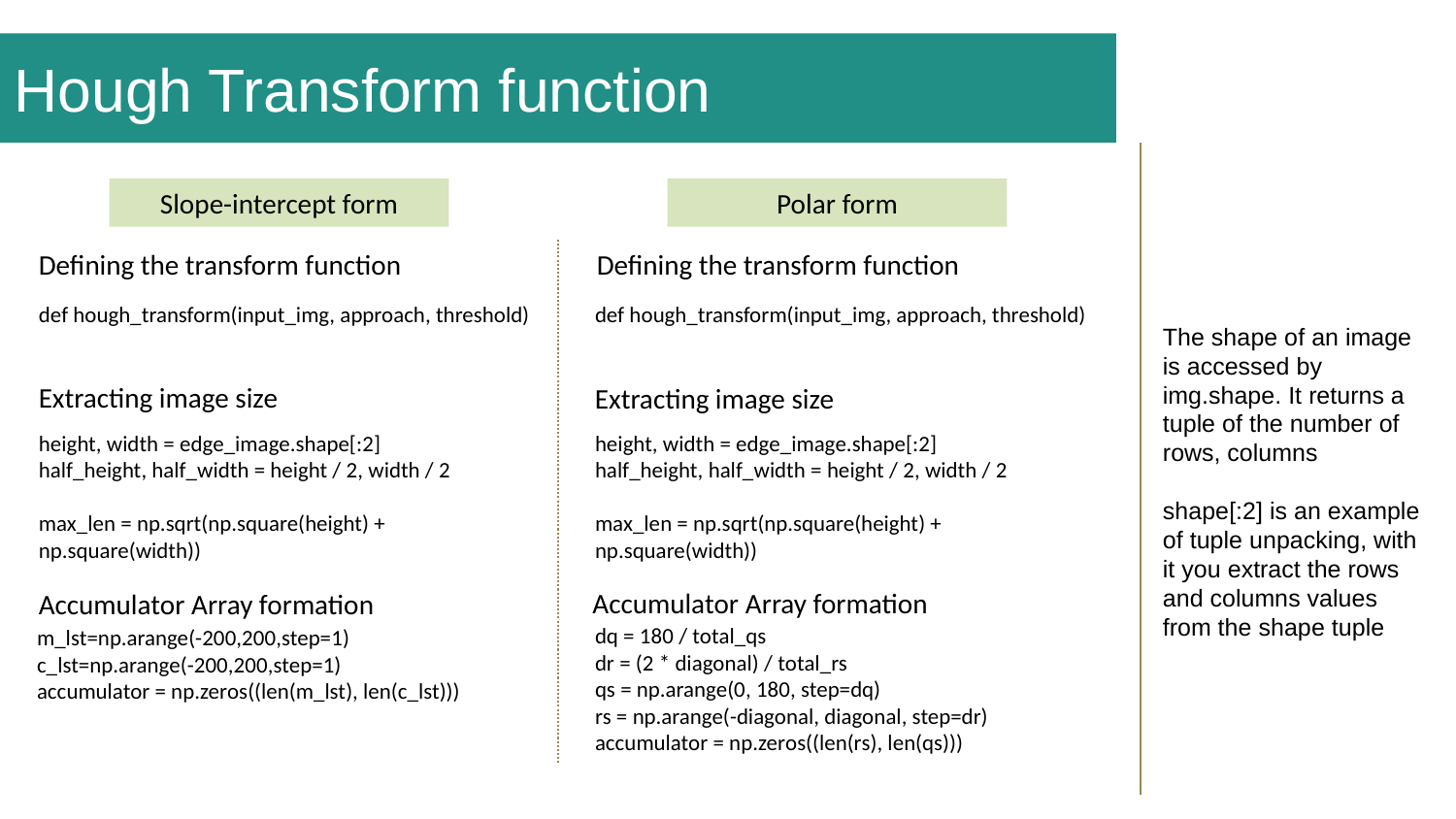

Hough Transform function
Slope-intercept form
Polar form
Defining the transform function
Defining the transform function
def hough_transform(input_img, approach, threshold)
def hough_transform(input_img, approach, threshold)
The shape of an image is accessed by img.shape. It returns a tuple of the number of rows, columns

shape[:2] is an example of tuple unpacking, with it you extract the rows and columns values from the shape tuple
Extracting image size
Extracting image size
height, width = edge_image.shape[:2]
half_height, half_width = height / 2, width / 2

max_len = np.sqrt(np.square(height) + np.square(width))
height, width = edge_image.shape[:2]
half_height, half_width = height / 2, width / 2

max_len = np.sqrt(np.square(height) + np.square(width))
Accumulator Array formation
Accumulator Array formation
dq = 180 / total_qs
dr = (2 * diagonal) / total_rs
qs = np.arange(0, 180, step=dq)
rs = np.arange(-diagonal, diagonal, step=dr)
accumulator = np.zeros((len(rs), len(qs)))
m_lst=np.arange(-200,200,step=1)
c_lst=np.arange(-200,200,step=1)
accumulator = np.zeros((len(m_lst), len(c_lst)))